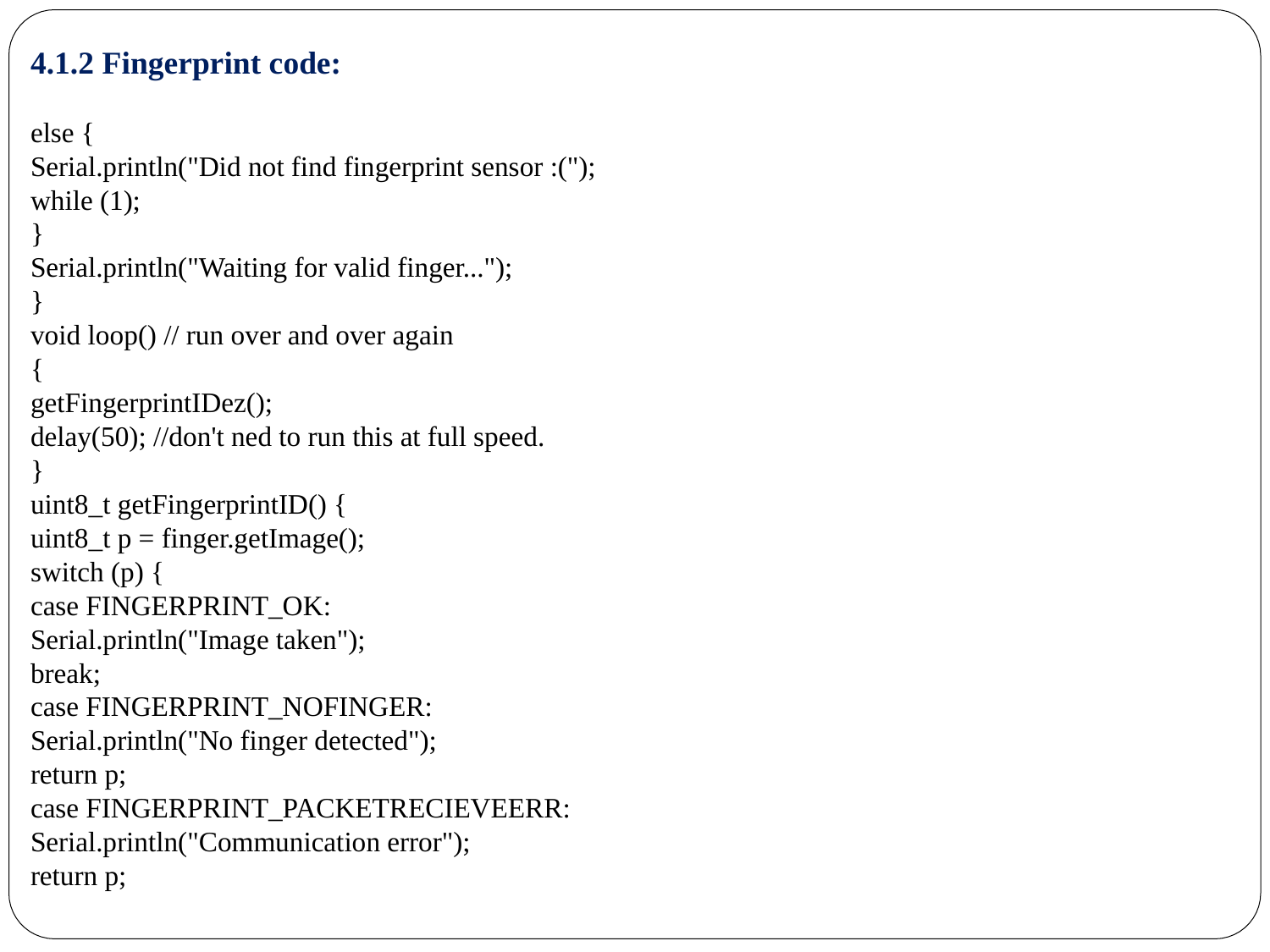

4.1.2 Fingerprint code:

else {
Serial.println("Did not find fingerprint sensor :(");
while (1);
}
Serial.println("Waiting for valid finger...");
}
void loop() // run over and over again
{
getFingerprintIDez();
delay(50); //don't ned to run this at full speed.
}
uint8_t getFingerprintID() {
uint8_t p = finger.getImage();
switch (p) {
case FINGERPRINT_OK:
Serial.println("Image taken");
break;
case FINGERPRINT_NOFINGER:
Serial.println("No finger detected");
return p;
case FINGERPRINT_PACKETRECIEVEERR:
Serial.println("Communication error");
return p;